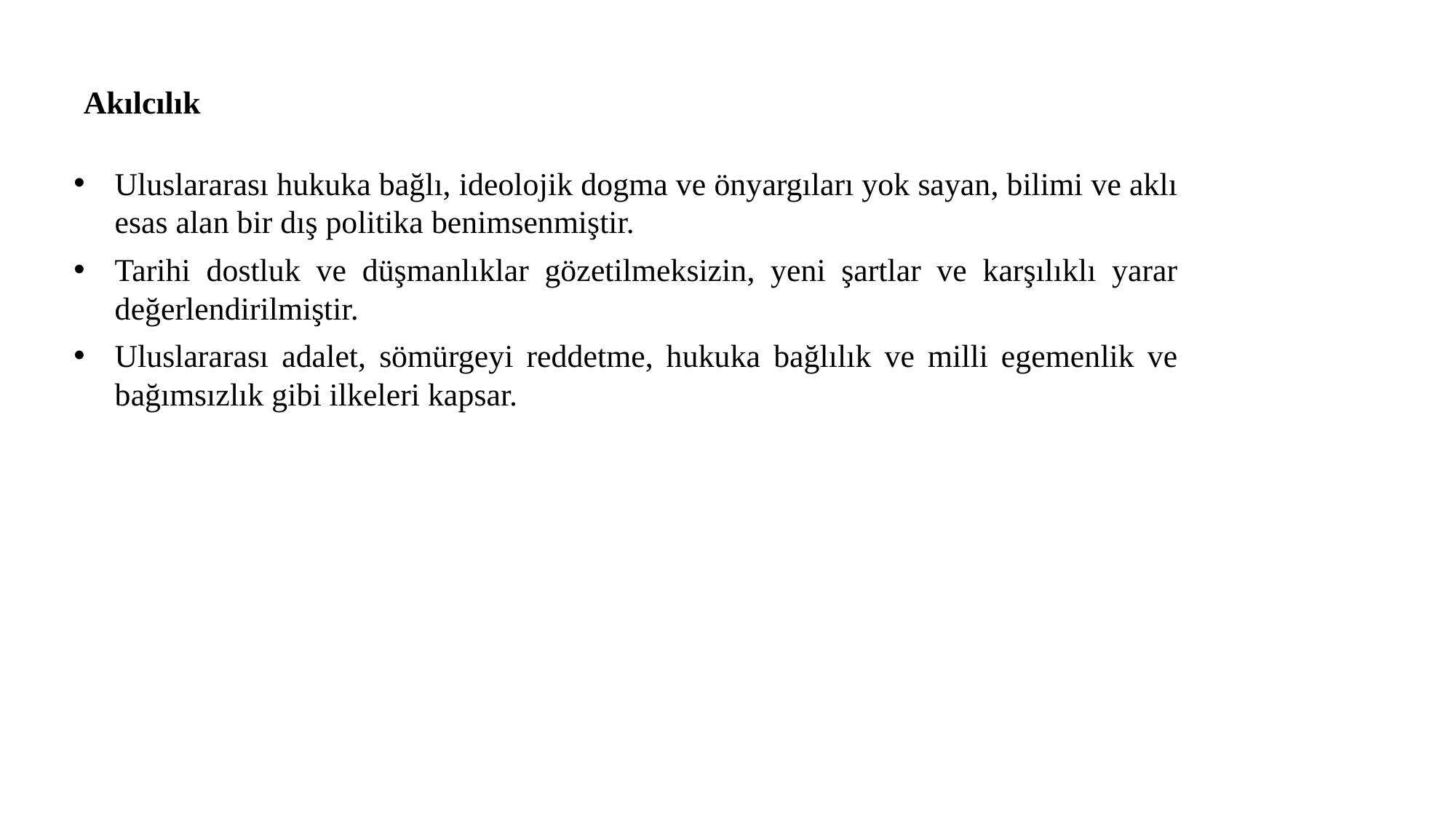

# Akılcılık
Uluslararası hukuka bağlı, ideolojik dogma ve önyargıları yok sayan, bilimi ve aklı esas alan bir dış politika benimsenmiştir.
Tarihi dostluk ve düşmanlıklar gözetilmeksizin, yeni şartlar ve karşılıklı yarar değerlendirilmiştir.
Uluslararası adalet, sömürgeyi reddetme, hukuka bağlılık ve milli egemenlik ve bağımsızlık gibi ilkeleri kapsar.